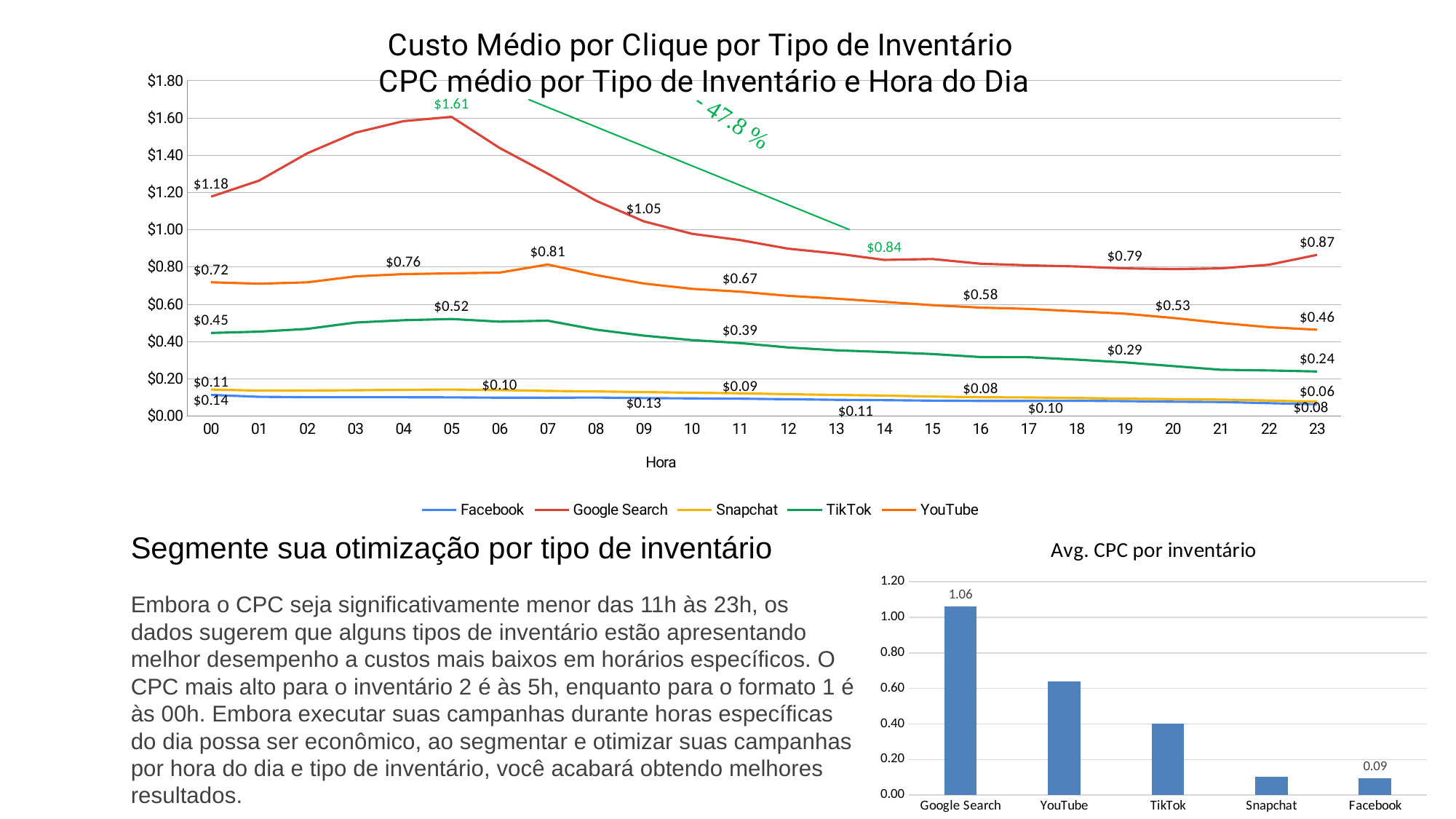

### Chart: Custo Médio por Clique por Tipo de Inventário
 CPC médio por Tipo de Inventário e Hora do Dia

| Category | Facebook | Google Search | Snapchat | TikTok | YouTube |
|---|---|---|---|---|---|
| 00 | 0.11389490833668456 | 1.1781562319327221 | 0.14260785445651566 | 0.44664357559871143 | 0.7182268958169955 |
| 01 | 0.10362837253532245 | 1.2643252083316736 | 0.13697941866768512 | 0.45345198075814896 | 0.7106455633935285 |
| 02 | 0.10170648347673762 | 1.4110169617605985 | 0.13771373232950884 | 0.468171959359511 | 0.7180733426450617 |
| 03 | 0.1014639636257394 | 1.5210917594205509 | 0.13906304903816194 | 0.5023991561287114 | 0.7500397356526247 |
| 04 | 0.10150385641466969 | 1.5832076578230894 | 0.14127941447815798 | 0.5148377747402331 | 0.7622590475233467 |
| 05 | 0.10059531514123353 | 1.6064109981026822 | 0.14259292188570302 | 0.5211760360376847 | 0.7662996383309059 |
| 06 | 0.09898299344671882 | 1.439266281013511 | 0.13961637097534374 | 0.5070386830466646 | 0.7703219779182097 |
| 07 | 0.09879366694856254 | 1.3017537182526973 | 0.13526126668182056 | 0.5123433016224385 | 0.8138494902535974 |
| 08 | 0.0997915593567045 | 1.156576000051134 | 0.13272213589342716 | 0.4643056880304479 | 0.7572603323940669 |
| 09 | 0.09689675725996666 | 1.0455777845386485 | 0.12919130851081798 | 0.4320406580370311 | 0.7117223259580966 |
| 10 | 0.09505964653782269 | 0.9787091322822253 | 0.1255526859671225 | 0.407998906272895 | 0.6832963848442496 |
| 11 | 0.0935534841859278 | 0.945067942506645 | 0.12271816512484751 | 0.39200184646320313 | 0.6679239108633471 |
| 12 | 0.09070341639932333 | 0.8989270325867775 | 0.11789157125937143 | 0.3685050053595403 | 0.6457498355993903 |
| 13 | 0.08753201289434907 | 0.8727871156747974 | 0.11353993881860788 | 0.3532819575827181 | 0.6307490632454024 |
| 14 | 0.08572642899579416 | 0.8386327079405451 | 0.11028820504654617 | 0.3440060351720489 | 0.6132257497308786 |
| 15 | 0.08306999260857856 | 0.8433432646727758 | 0.1051375958978815 | 0.3331604203239296 | 0.5955510512194023 |
| 16 | 0.08163400731610669 | 0.8180517067141476 | 0.10135999639341269 | 0.31708242549345483 | 0.5825157105467005 |
| 17 | 0.08162342629977029 | 0.8091338104381215 | 0.10030924265441238 | 0.3162184416186348 | 0.5755936876606388 |
| 18 | 0.08241981169163531 | 0.8033227013893232 | 0.09736061624953363 | 0.30316756139162937 | 0.5624962568234776 |
| 19 | 0.08064773047631524 | 0.7931537672940888 | 0.09373301562426851 | 0.28841161007961424 | 0.549989739188409 |
| 20 | 0.07749465649317083 | 0.7889295613149792 | 0.09102970582158479 | 0.26874577881185874 | 0.5271288209482315 |
| 21 | 0.07572011345499775 | 0.7929653638421887 | 0.0889153365147287 | 0.24874638429919838 | 0.4999670916585686 |
| 22 | 0.06964815131645975 | 0.8123996933468514 | 0.0835405217675369 | 0.24515039424421825 | 0.4772794552579096 |
| 23 | 0.06389796234954943 | 0.8656598399508624 | 0.07743006531767317 | 0.2395448961168202 | 0.4639152478434446 |
Segmente sua otimização por tipo de inventário

Embora o CPC seja significativamente menor das 11h às 23h, os dados sugerem que alguns tipos de inventário estão apresentando melhor desempenho a custos mais baixos em horários específicos. O CPC mais alto para o inventário 2 é às 5h, enquanto para o formato 1 é às 00h. Embora executar suas campanhas durante horas específicas do dia possa ser econômico, ao segmentar e otimizar suas campanhas por hora do dia e tipo de inventário, você acabará obtendo melhores resultados.

### Chart: Avg. CPC por inventário

| Category | AVERAGE of CPC |
|---|---|
| Google Search | 1.0610298801605569 |
| YouTube | 0.6385060578040346 |
| TikTok | 0.40022449529292004 |
| Snapchat | 0.1042846513508844 |
| Facebook | 0.09254804357144421 |